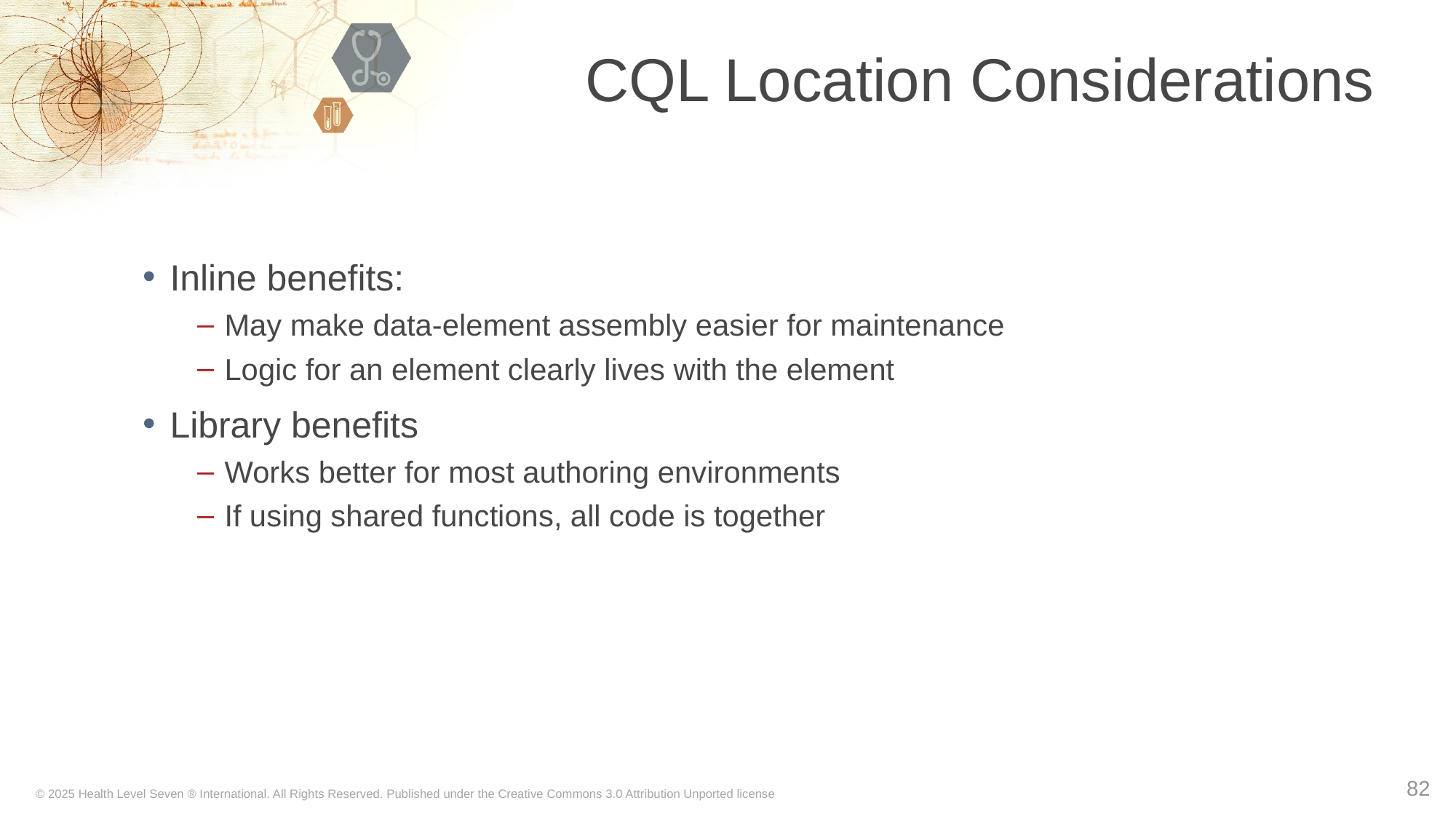

# CQL Location Considerations
Inline benefits:
May make data-element assembly easier for maintenance
Logic for an element clearly lives with the element
Library benefits
Works better for most authoring environments
If using shared functions, all code is together
82